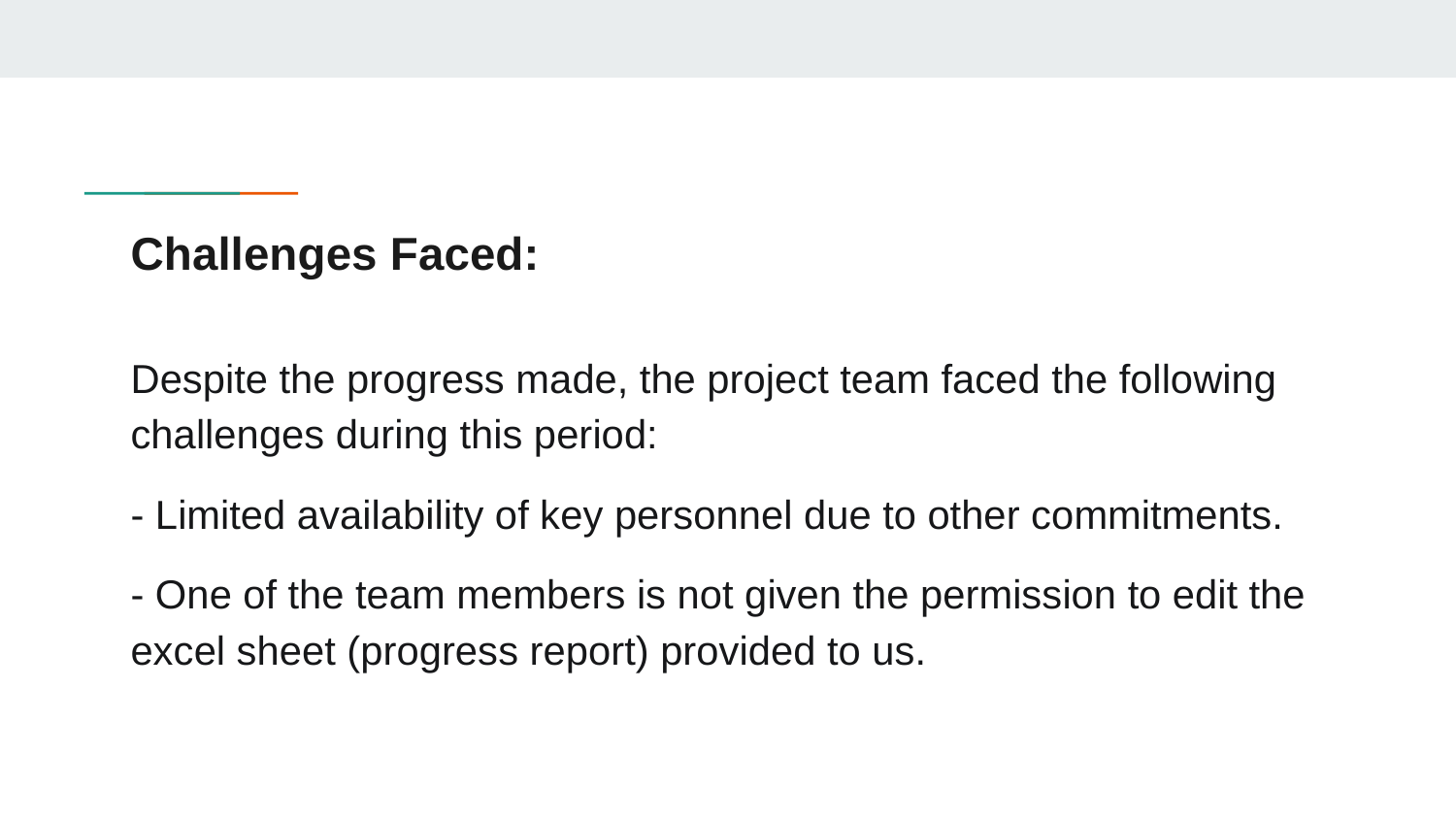

# Challenges Faced:
Despite the progress made, the project team faced the following challenges during this period:
- Limited availability of key personnel due to other commitments.
- One of the team members is not given the permission to edit the excel sheet (progress report) provided to us.